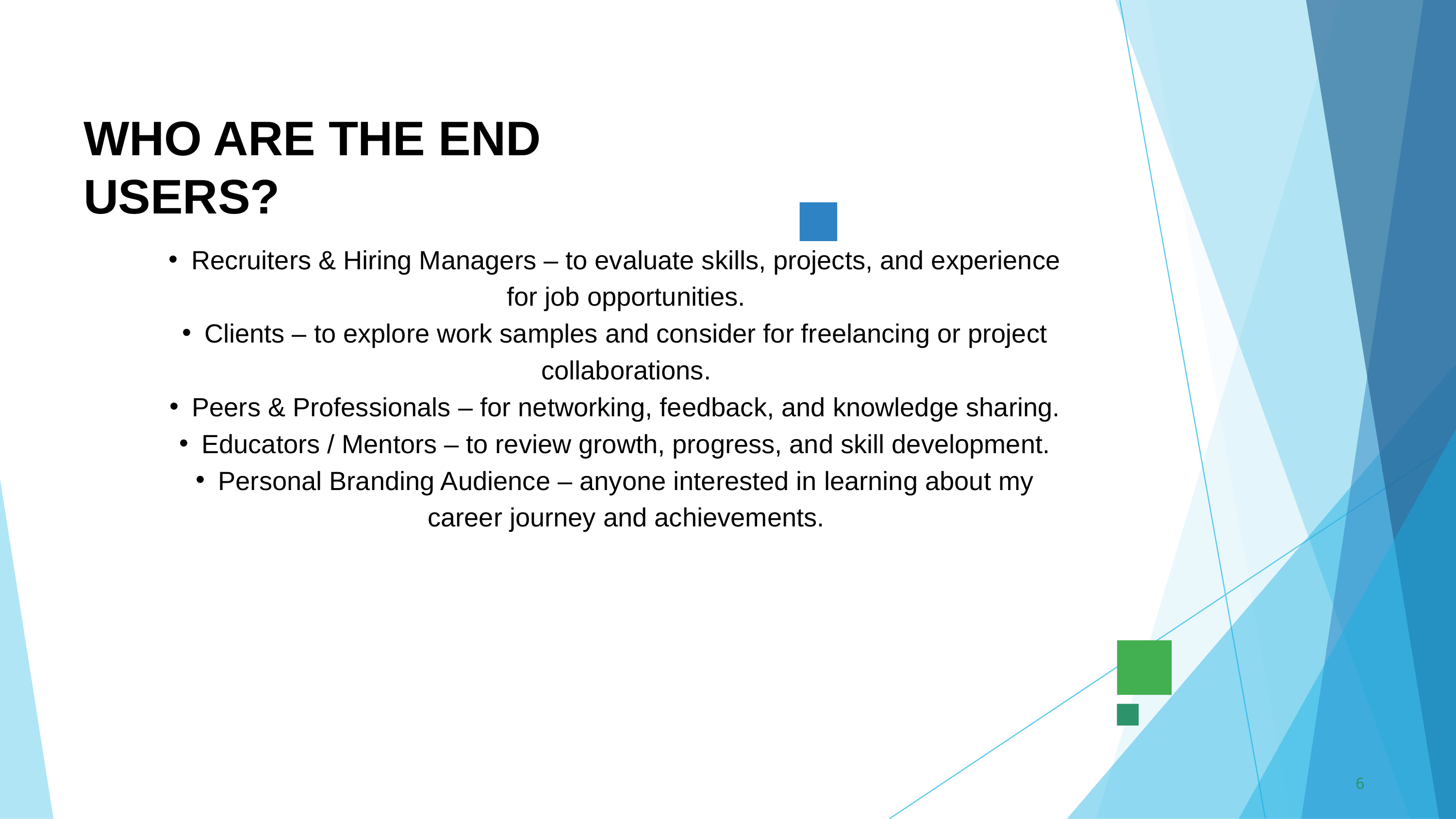

WHO ARE THE END USERS?

Recruiters & Hiring Managers – to evaluate skills, projects, and experience for job opportunities.
Clients – to explore work samples and consider for freelancing or project collaborations.
Peers & Professionals – for networking, feedback, and knowledge sharing.
Educators / Mentors – to review growth, progress, and skill development.
Personal Branding Audience – anyone interested in learning about my career journey and achievements.

6